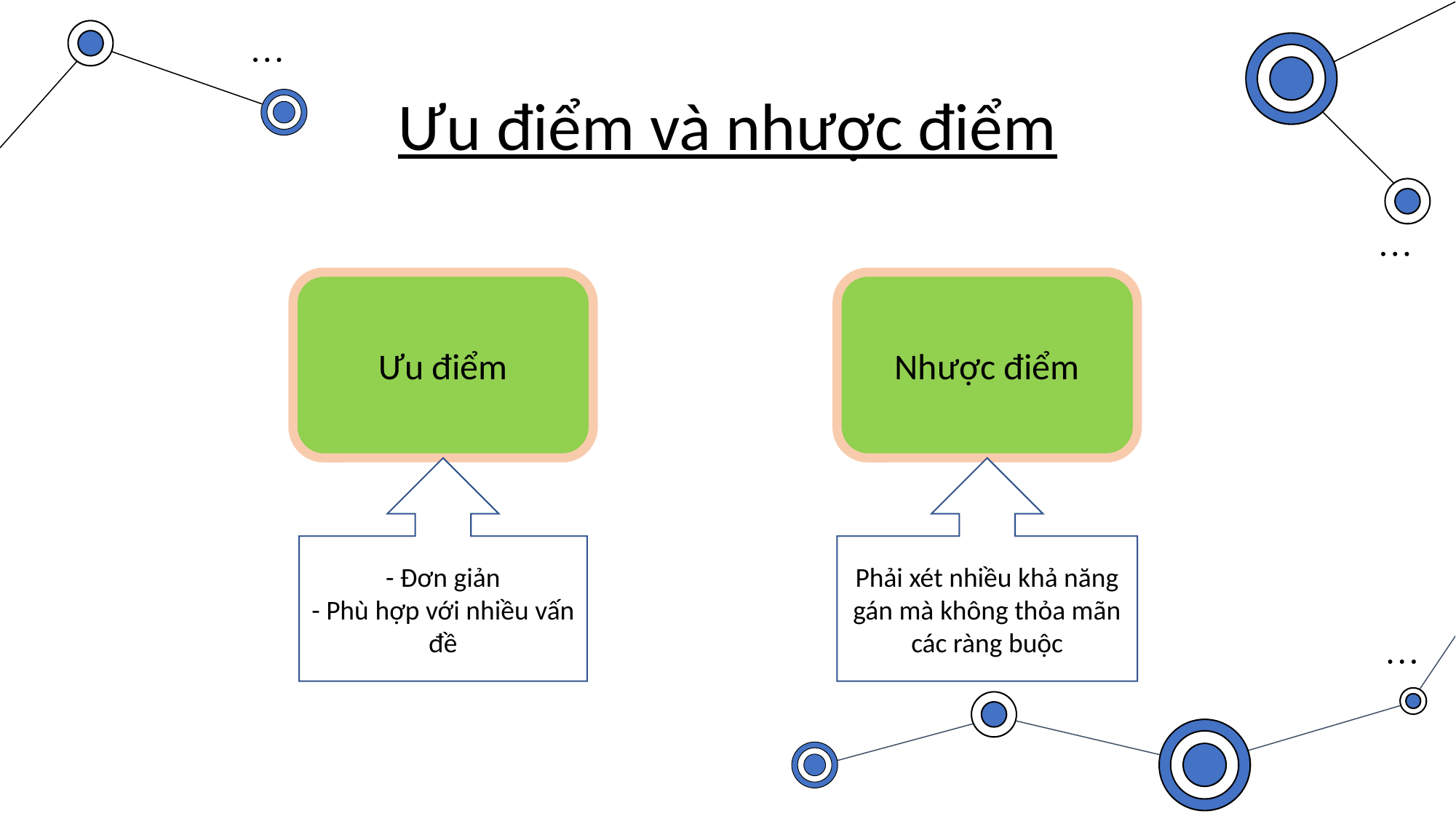

# Ưu điểm và nhược điểm

Ưu điểm
Nhược điểm
- Đơn giản
- Phù hợp với nhiều vấn đề
Phải xét nhiều khả năng gán mà không thỏa mãn các ràng buộc